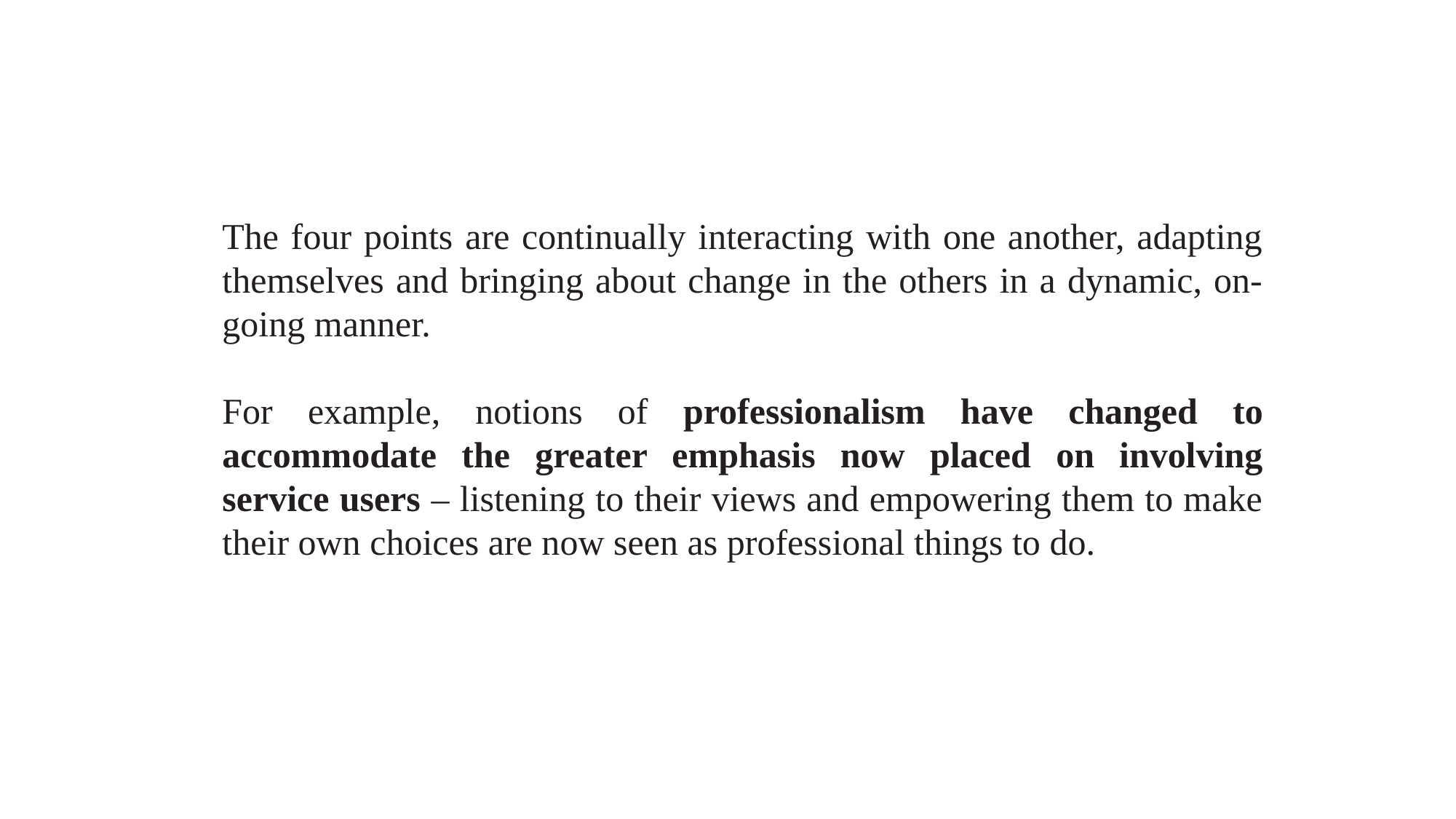

The four points are continually interacting with one another, adapting themselves and bringing about change in the others in a dynamic, on-going manner.

For example, notions of professionalism have changed to accommodate the greater emphasis now placed on involving service users – listening to their views and empowering them to make their own choices are now seen as professional things to do.